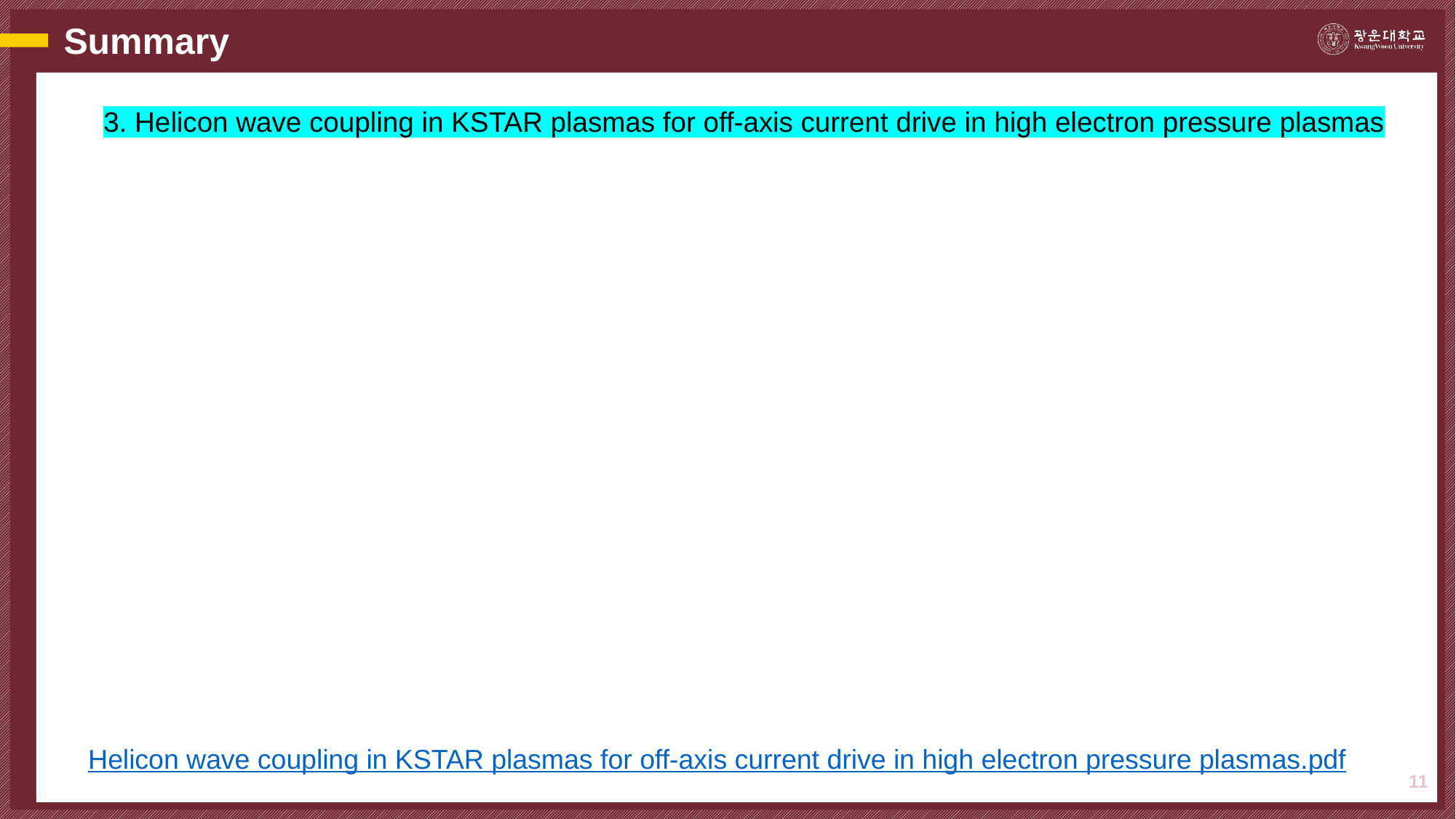

# Summary
3. Helicon wave coupling in KSTAR plasmas for off-axis current drive in high electron pressure plasmas
Helicon wave coupling in KSTAR plasmas for off-axis current drive in high electron pressure plasmas.pdf
11